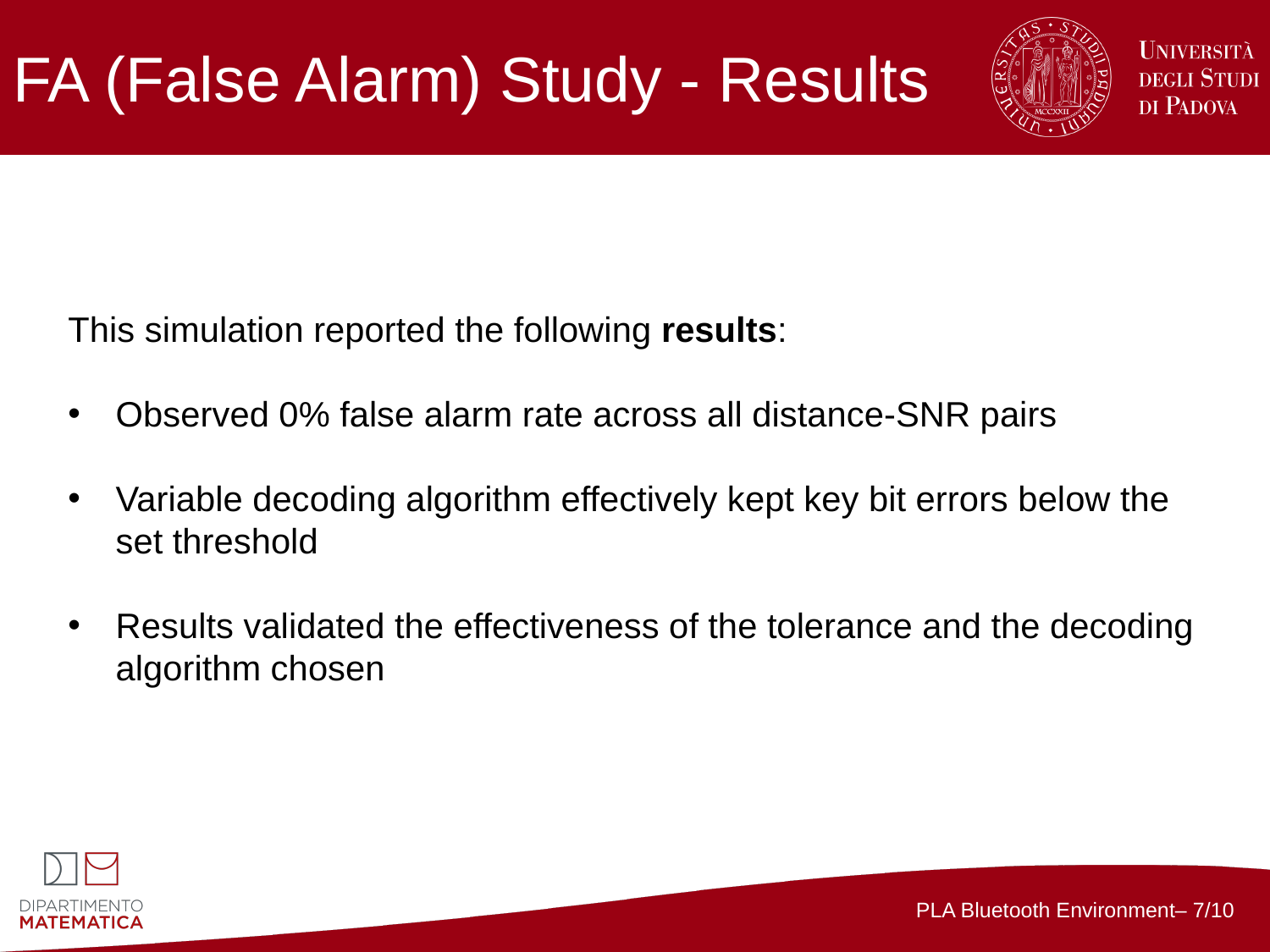

# FA (False Alarm) Study - Results
This simulation reported the following results:

Observed 0% false alarm rate across all distance-SNR pairs

Variable decoding algorithm effectively kept key bit errors below the set threshold

Results validated the effectiveness of the tolerance and the decoding algorithm chosen

PLA Bluetooth Environment– 7/10